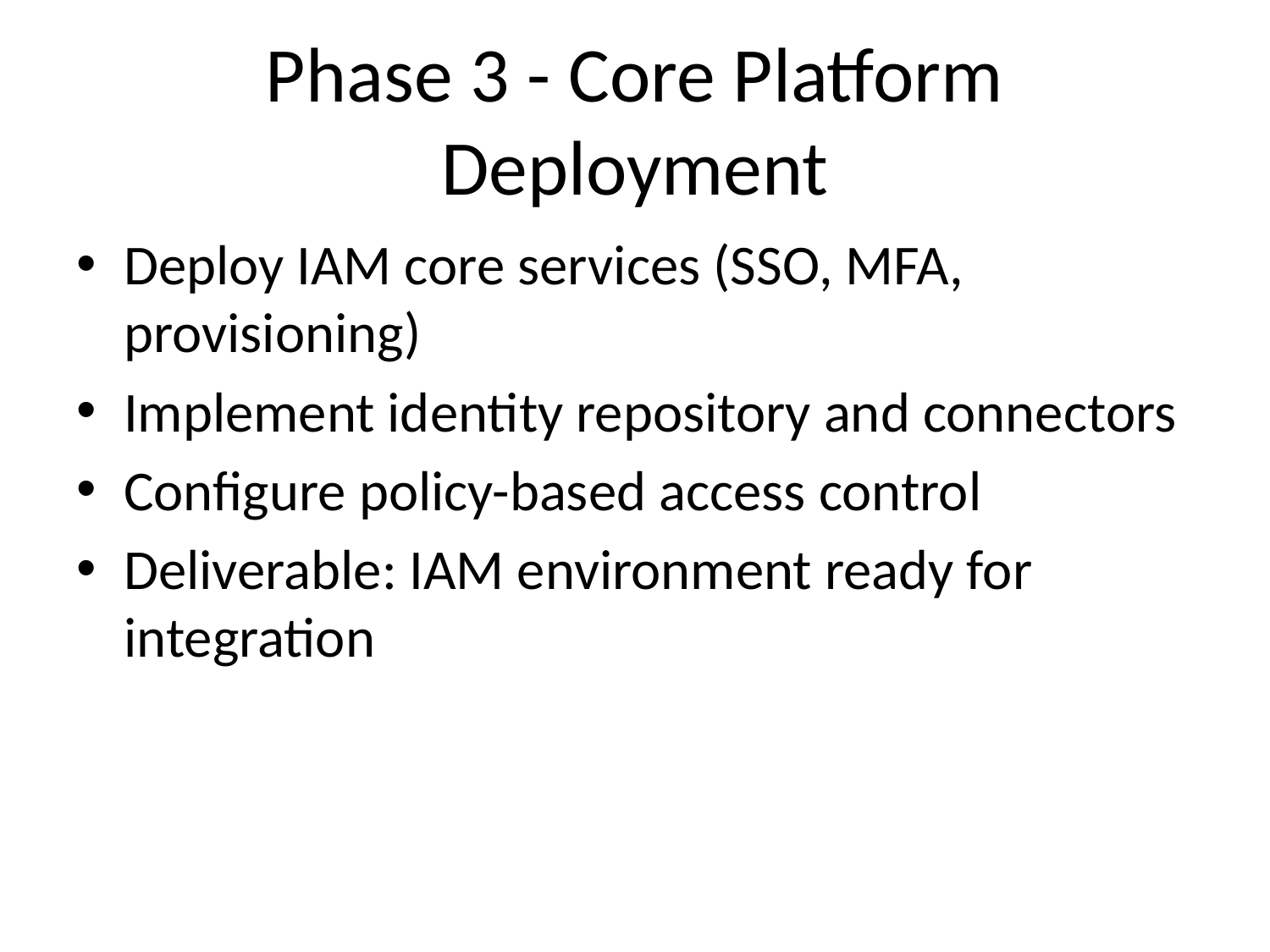

# Phase 3 - Core Platform Deployment
Deploy IAM core services (SSO, MFA, provisioning)
Implement identity repository and connectors
Configure policy-based access control
Deliverable: IAM environment ready for integration